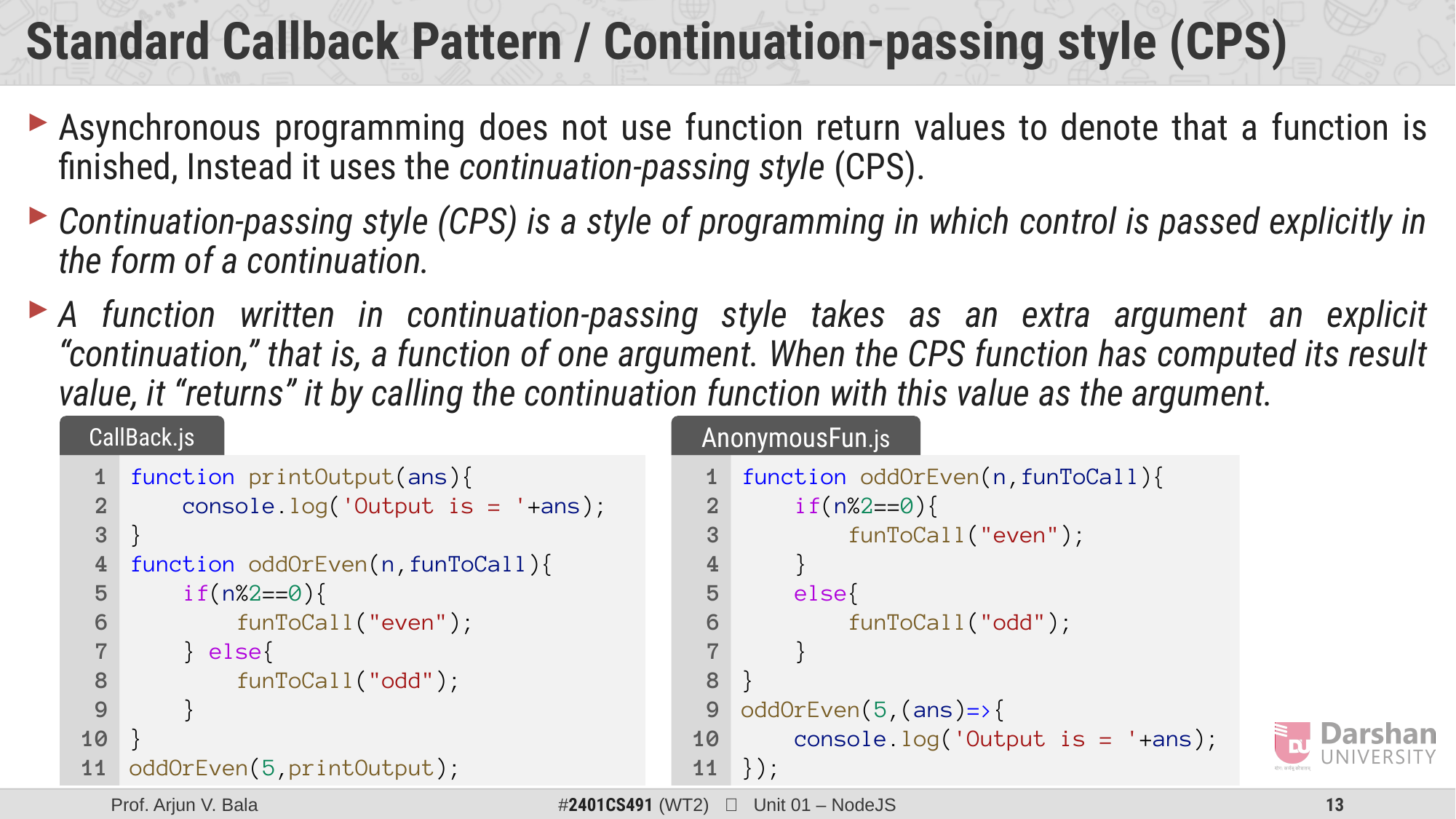

# Standard Callback Pattern / Continuation-passing style (CPS)
Asynchronous programming does not use function return values to denote that a function is finished, Instead it uses the continuation-passing style (CPS).
Continuation-passing style (CPS) is a style of programming in which control is passed explicitly in the form of a continuation.
A function written in continuation-passing style takes as an extra argument an explicit “continuation,” that is, a function of one argument. When the CPS function has computed its result value, it “returns” it by calling the continuation function with this value as the argument.
CallBack.js
AnonymousFun.js
1
2
3
4
5
6
7
8
9
10
11
function printOutput(ans){
    console.log('Output is = '+ans);
}
function oddOrEven(n,funToCall){
    if(n%2==0){
        funToCall("even");
    } else{
        funToCall("odd");
    }
}
oddOrEven(5,printOutput);
1
2
3
4
5
6
7
8
9
10
11
function oddOrEven(n,funToCall){
    if(n%2==0){
        funToCall("even");
    }
    else{
        funToCall("odd");
    }
}
oddOrEven(5,(ans)=>{
    console.log('Output is = '+ans);
});